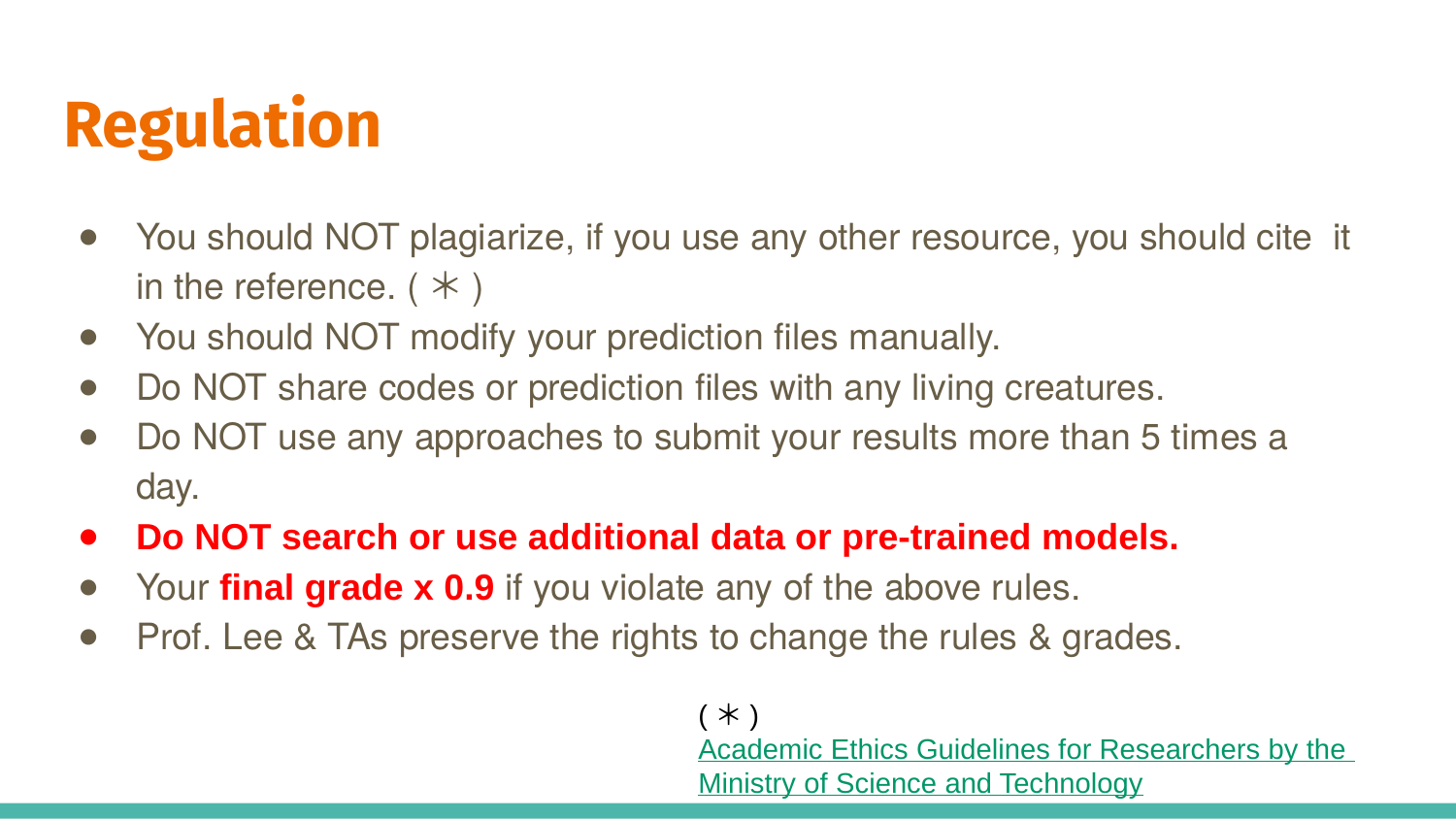

# Regulation
You should NOT plagiarize, if you use any other resource, you should cite  it in the reference. (＊)
You should NOT modify your prediction ﬁles manually.
Do NOT share codes or prediction ﬁles with any living creatures.
Do NOT use any approaches to submit your results more than 5 times a  day.
Do NOT search or use additional data or pre-trained models.
Your ﬁnal grade x 0.9 if you violate any of the above rules.
Prof. Lee & TAs preserve the rights to change the rules & grades.
(＊) Academic Ethics Guidelines for Researchers by the  Ministry of Science and Technology